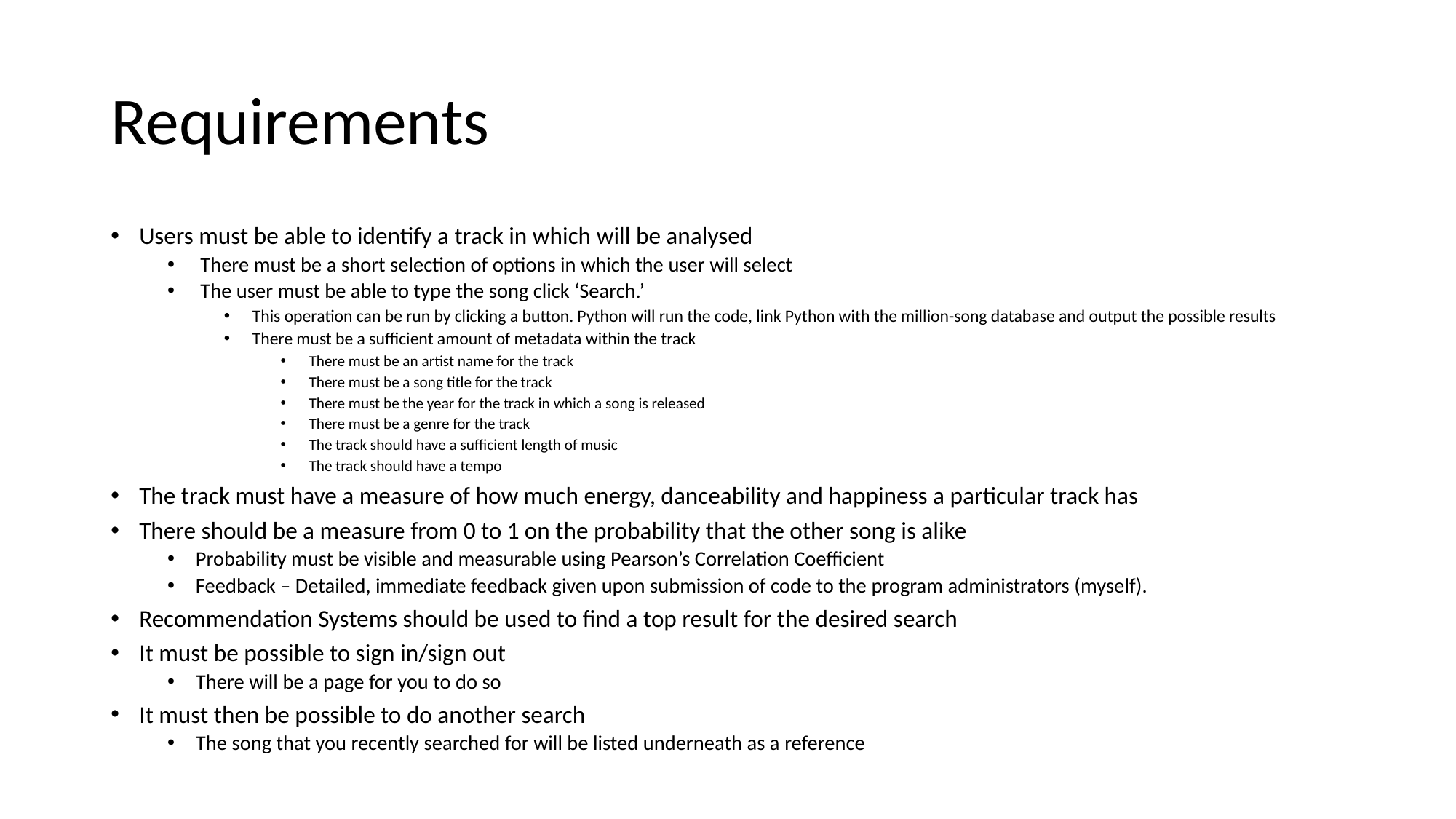

# Requirements
Users must be able to identify a track in which will be analysed
 There must be a short selection of options in which the user will select
 The user must be able to type the song click ‘Search.’
This operation can be run by clicking a button. Python will run the code, link Python with the million-song database and output the possible results
There must be a sufficient amount of metadata within the track
There must be an artist name for the track
There must be a song title for the track
There must be the year for the track in which a song is released
There must be a genre for the track
The track should have a sufficient length of music
The track should have a tempo
The track must have a measure of how much energy, danceability and happiness a particular track has
There should be a measure from 0 to 1 on the probability that the other song is alike
Probability must be visible and measurable using Pearson’s Correlation Coefficient
Feedback – Detailed, immediate feedback given upon submission of code to the program administrators (myself).
Recommendation Systems should be used to find a top result for the desired search
It must be possible to sign in/sign out
There will be a page for you to do so
It must then be possible to do another search
The song that you recently searched for will be listed underneath as a reference